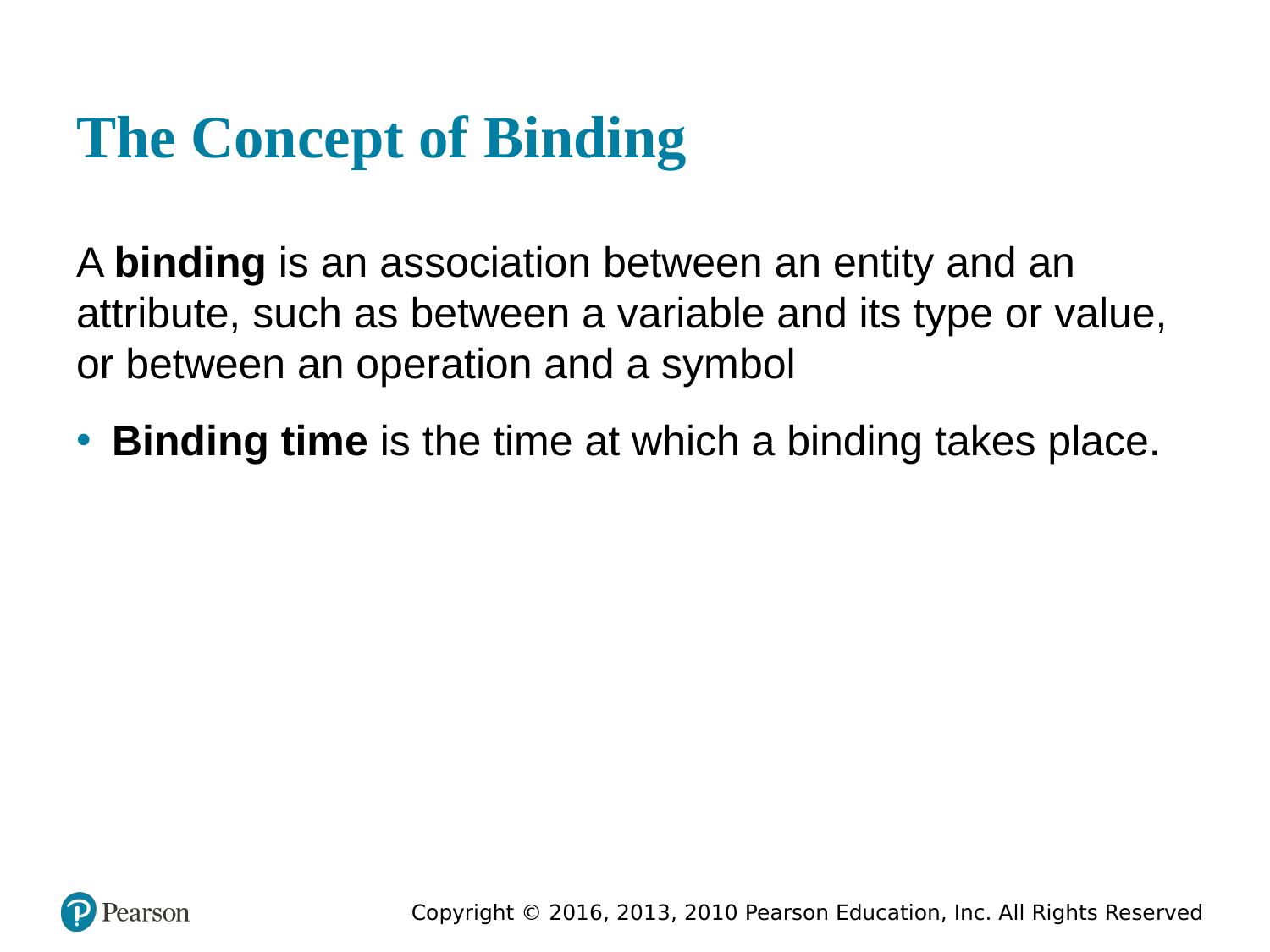

# The Concept of Binding
A binding is an association between an entity and an attribute, such as between a variable and its type or value, or between an operation and a symbol
Binding time is the time at which a binding takes place.